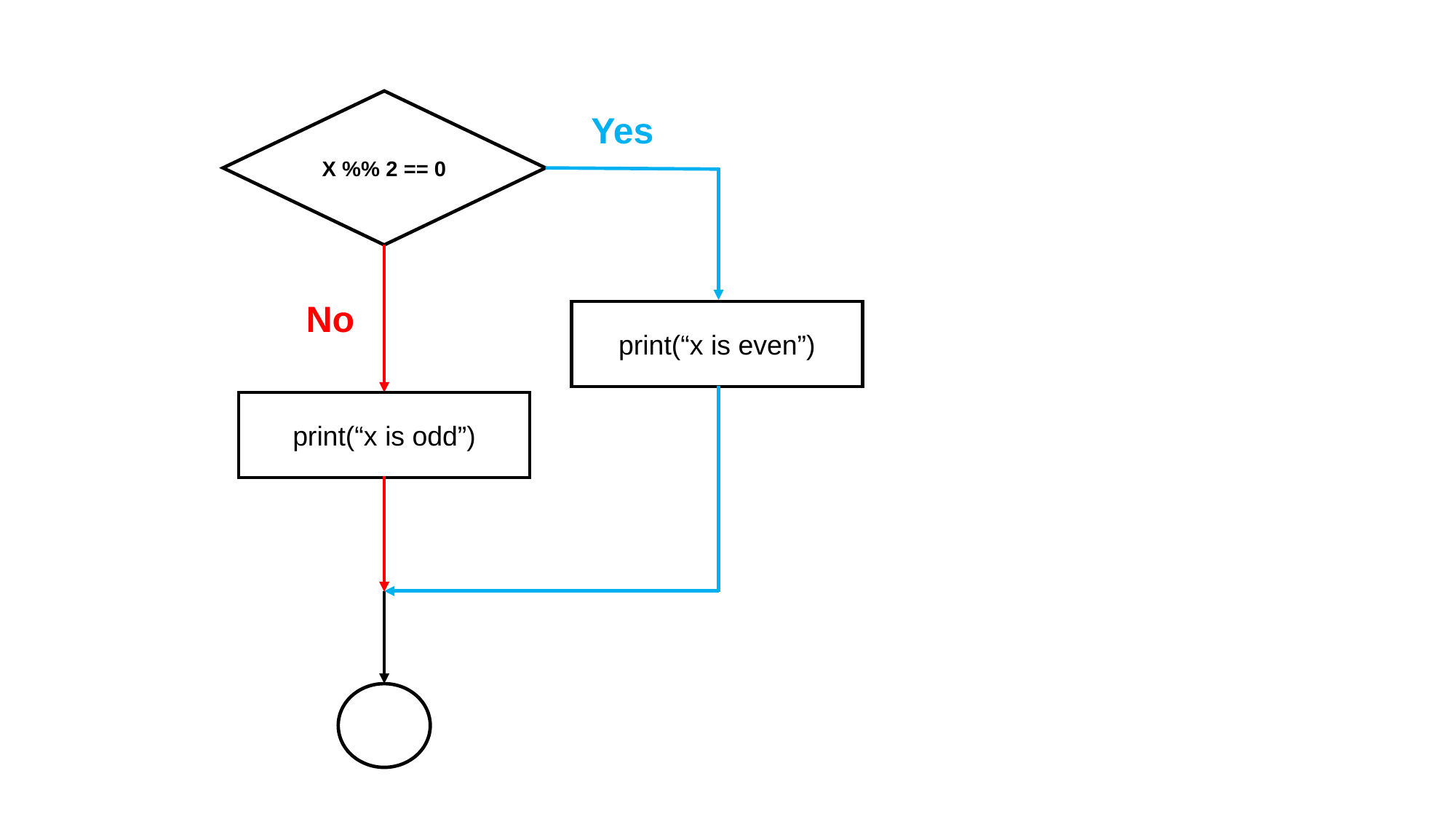

X %% 2 == 0
Yes
No
print(“x is even”)
print(“x is odd”)